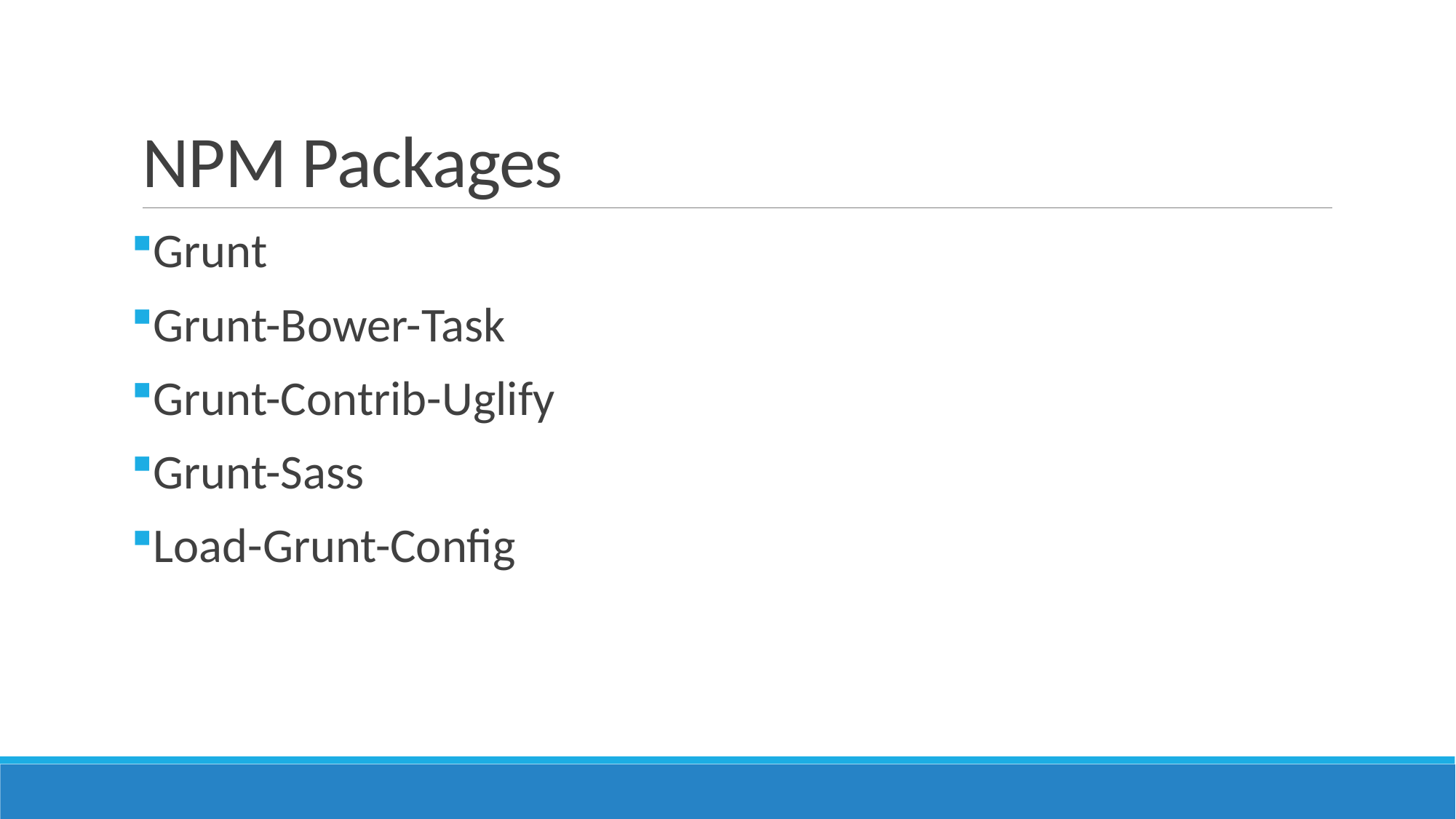

# NPM Packages
Grunt
Grunt-Bower-Task
Grunt-Contrib-Uglify
Grunt-Sass
Load-Grunt-Config